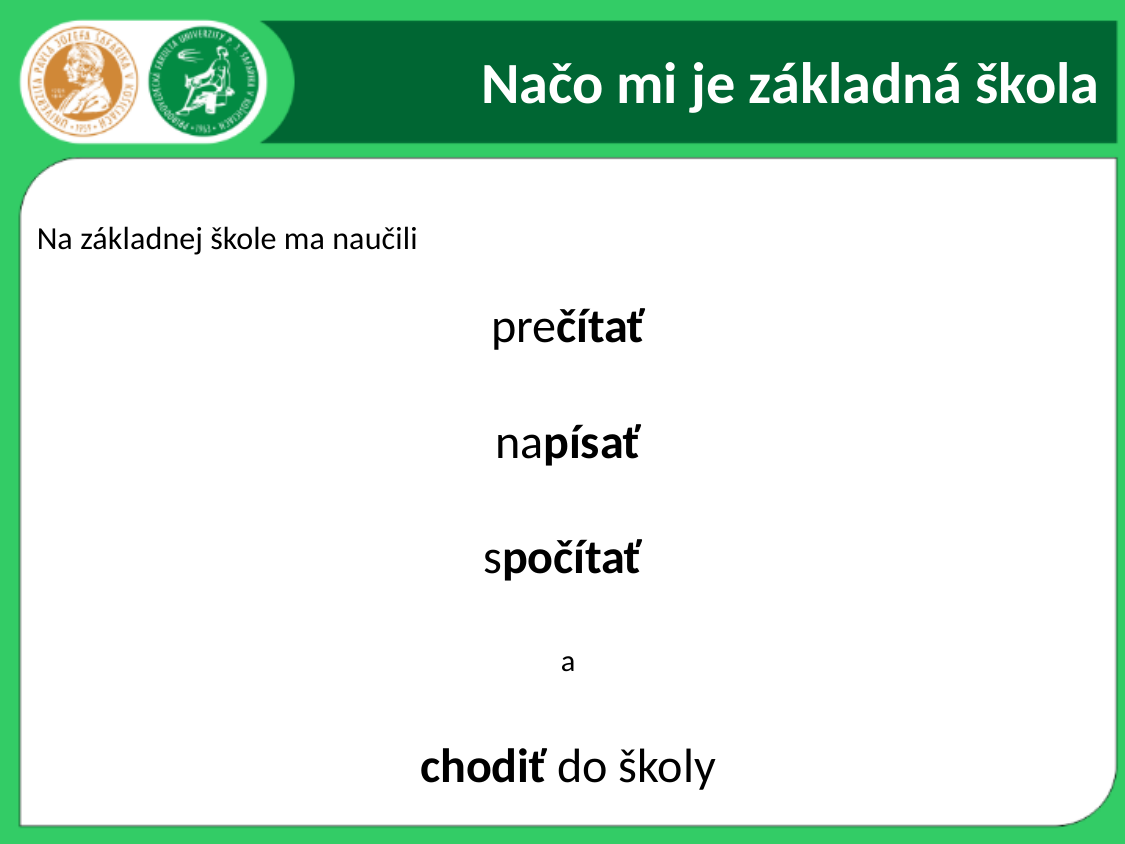

# Načo mi je základná škola

Na základnej škole ma naučili

prečítať

napísať

spočítať

a

chodiť do školy